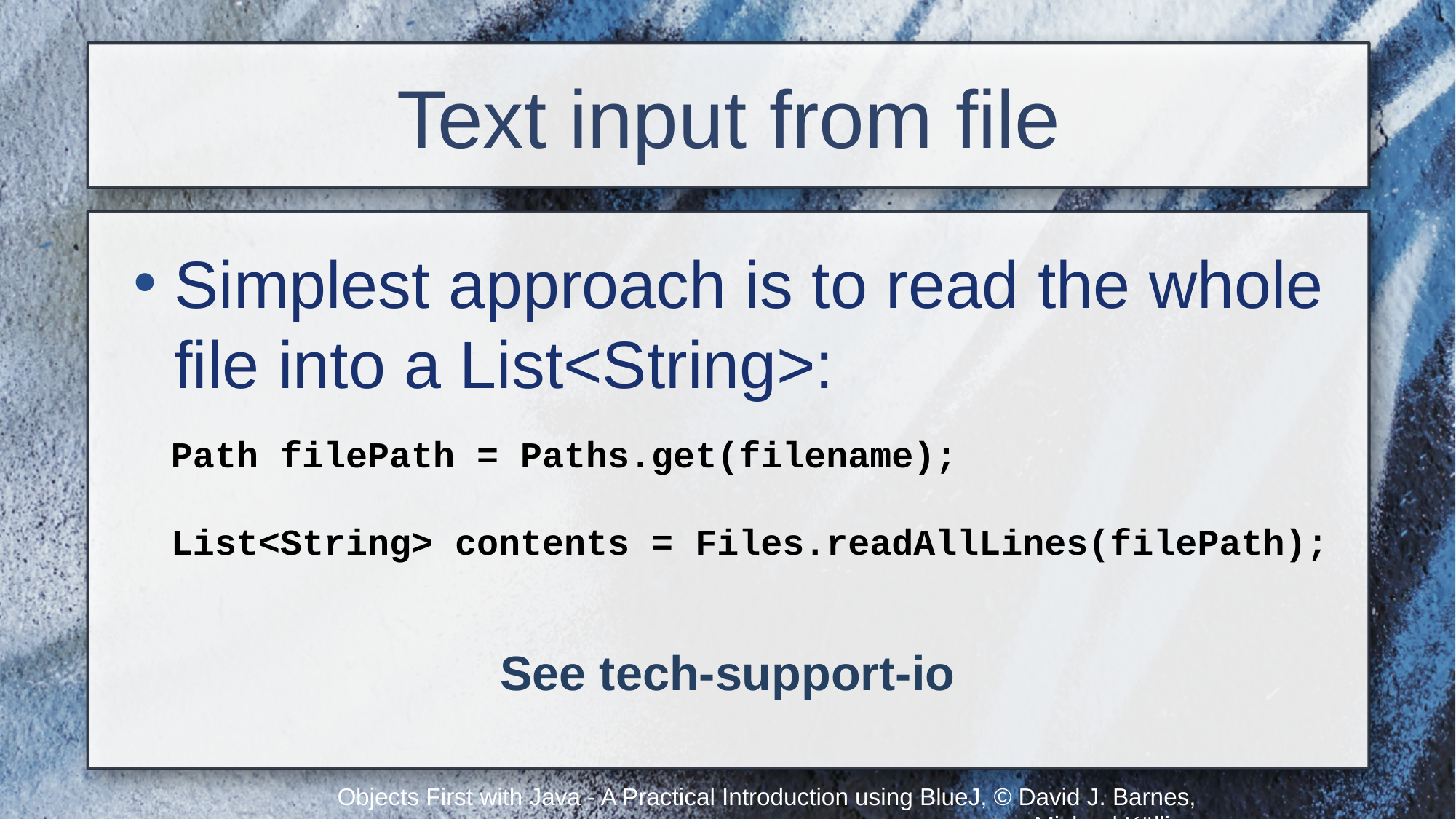

# Text input from file
Simplest approach is to read the whole file into a List<String>:
Path filePath = Paths.get(filename);

List<String> contents = Files.readAllLines(filePath);

See tech-support-io